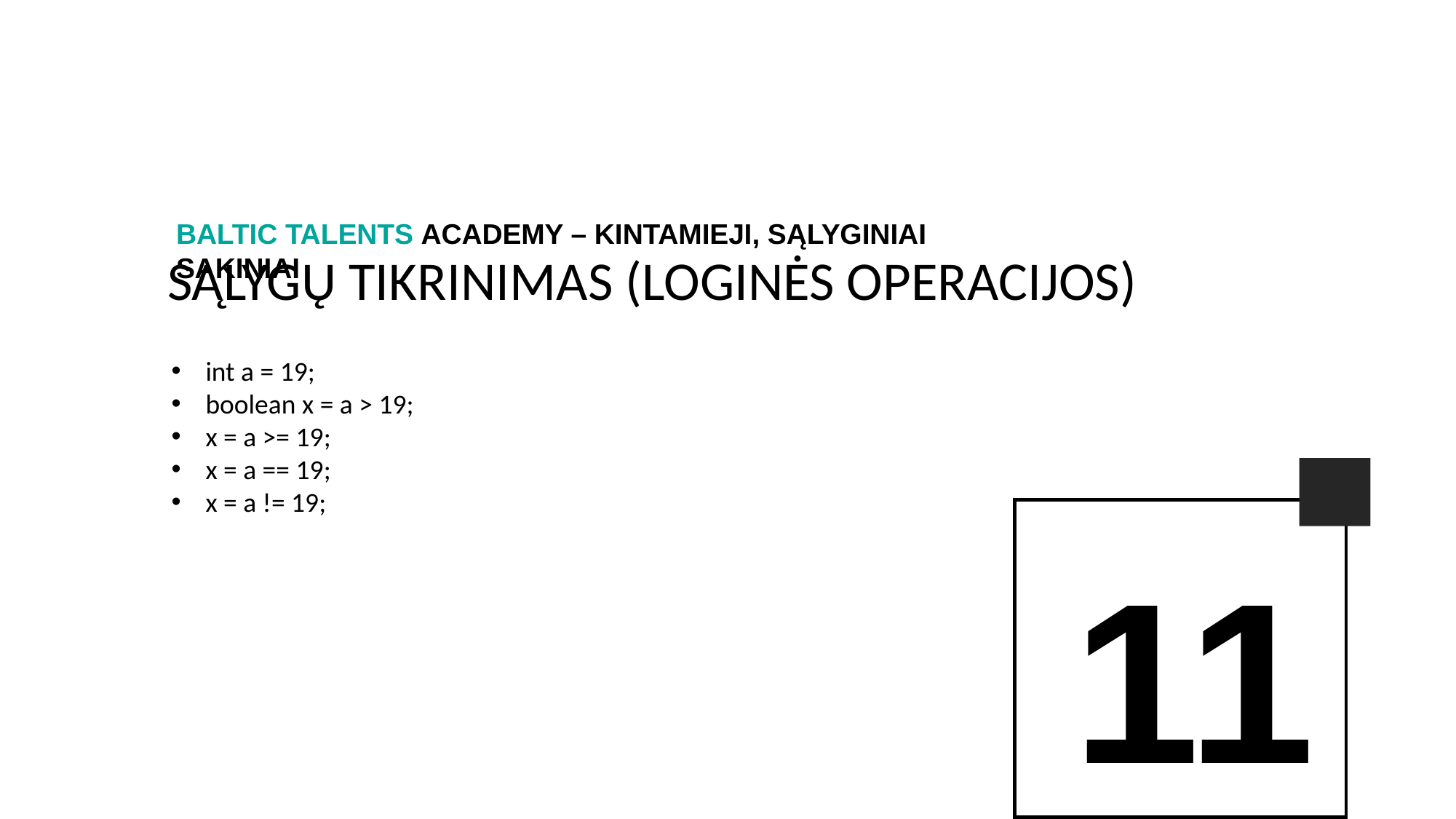

BALTIc TALENTs AcADEMy – Kintamieji, Sąlyginiai sakiniai

Sąlygų tikrinimas (loginės operacijos)
int a = 19;
boolean x = a > 19;
x = a >= 19;
x = a == 19;
x = a != 19;

11